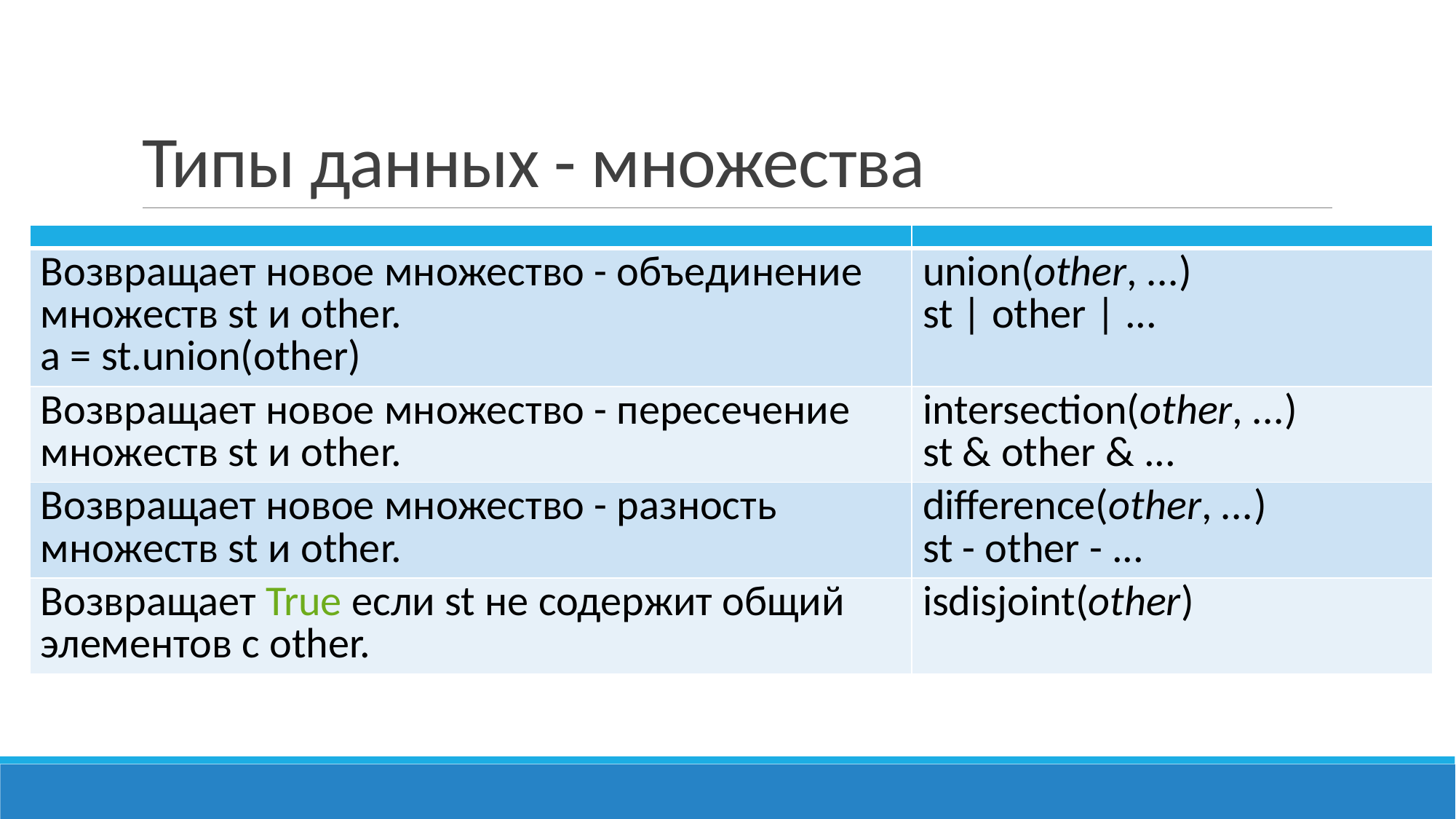

# Типы данных - множества
|  |  |
| --- | --- |
| Возвращает новое множество - объединение множеств st и other. a = st.union(other) | union(other, ...) st | other | ... |
| Возвращает новое множество - пересечение множеств st и other. | intersection(other, ...) st & other & ... |
| Возвращает новое множество - разность множеств st и other. | difference(other, ...) st - other - ... |
| Возвращает True если st не содержит общий элементов с other. | isdisjoint(other) |